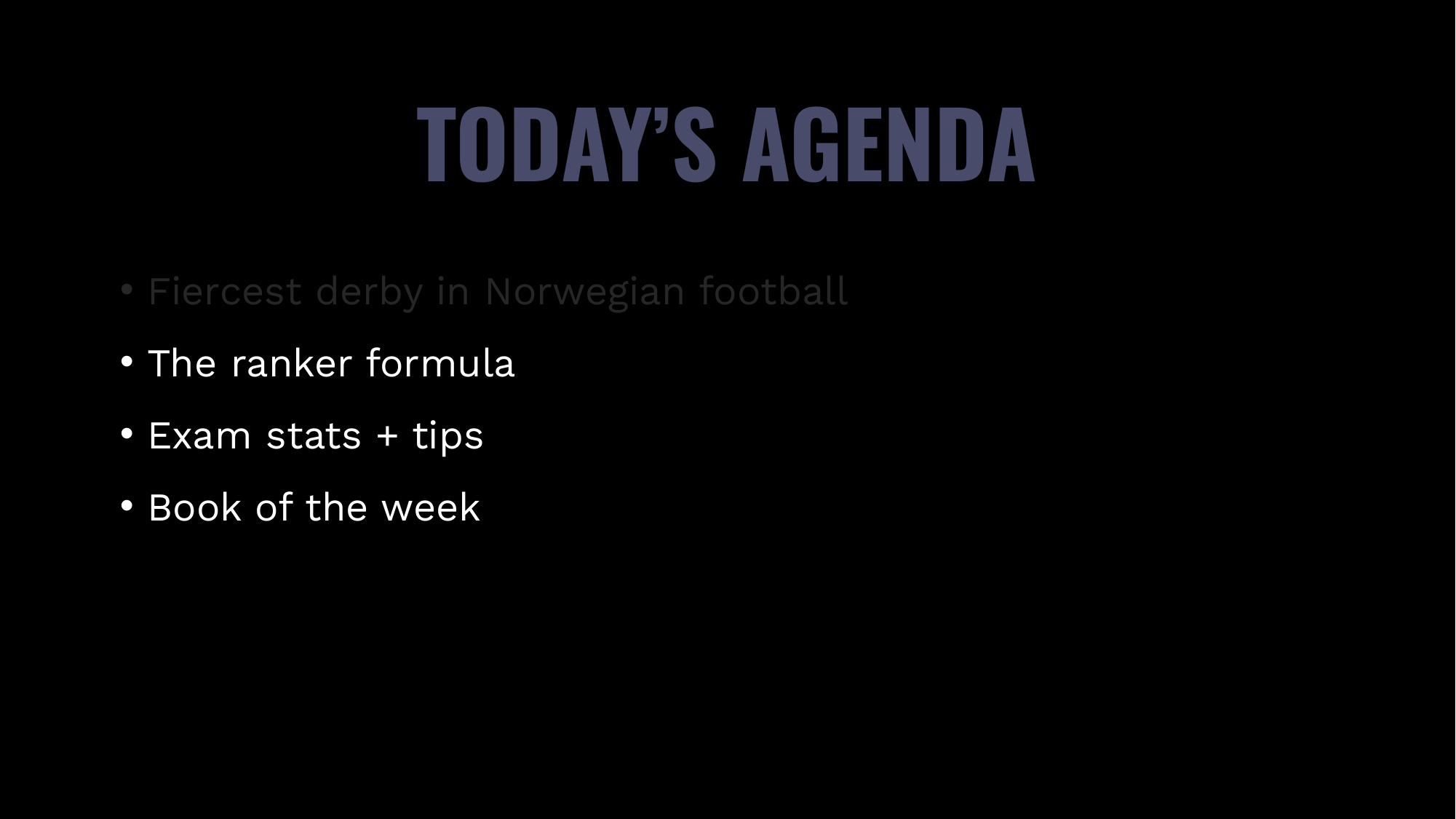

# Today’s Agenda
Fiercest derby in Norwegian football
The ranker formula
Exam stats + tips
Book of the week